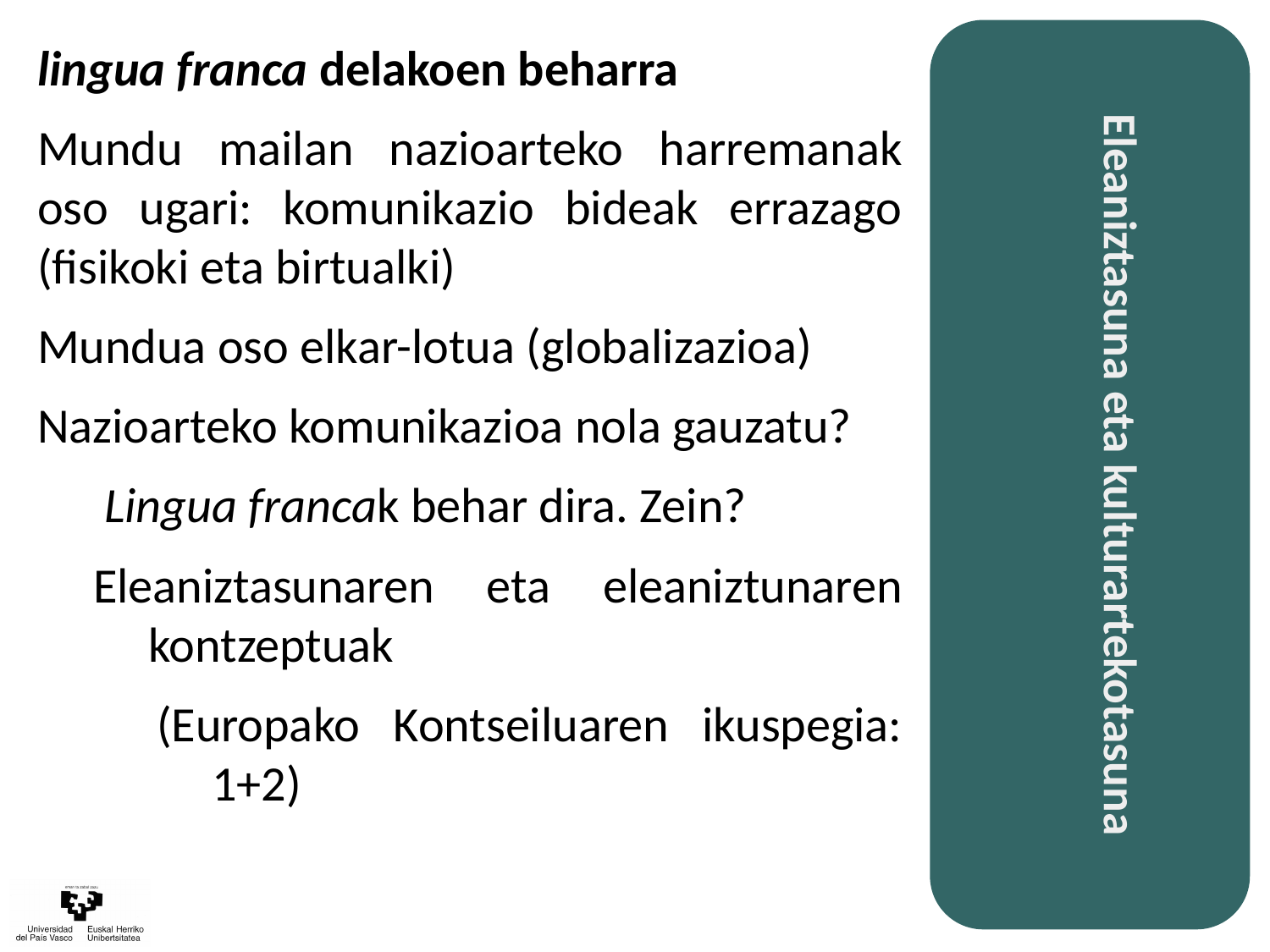

lingua franca delakoen beharra
Mundu mailan nazioarteko harremanak oso ugari: komunikazio bideak errazago (fisikoki eta birtualki)
Mundua oso elkar-lotua (globalizazioa)
Nazioarteko komunikazioa nola gauzatu?
 Lingua francak behar dira. Zein?
Eleaniztasunaren eta eleaniztunaren kontzeptuak
(Europako Kontseiluaren ikuspegia: 1+2)
Eleaniztasuna eta kulturartekotasuna